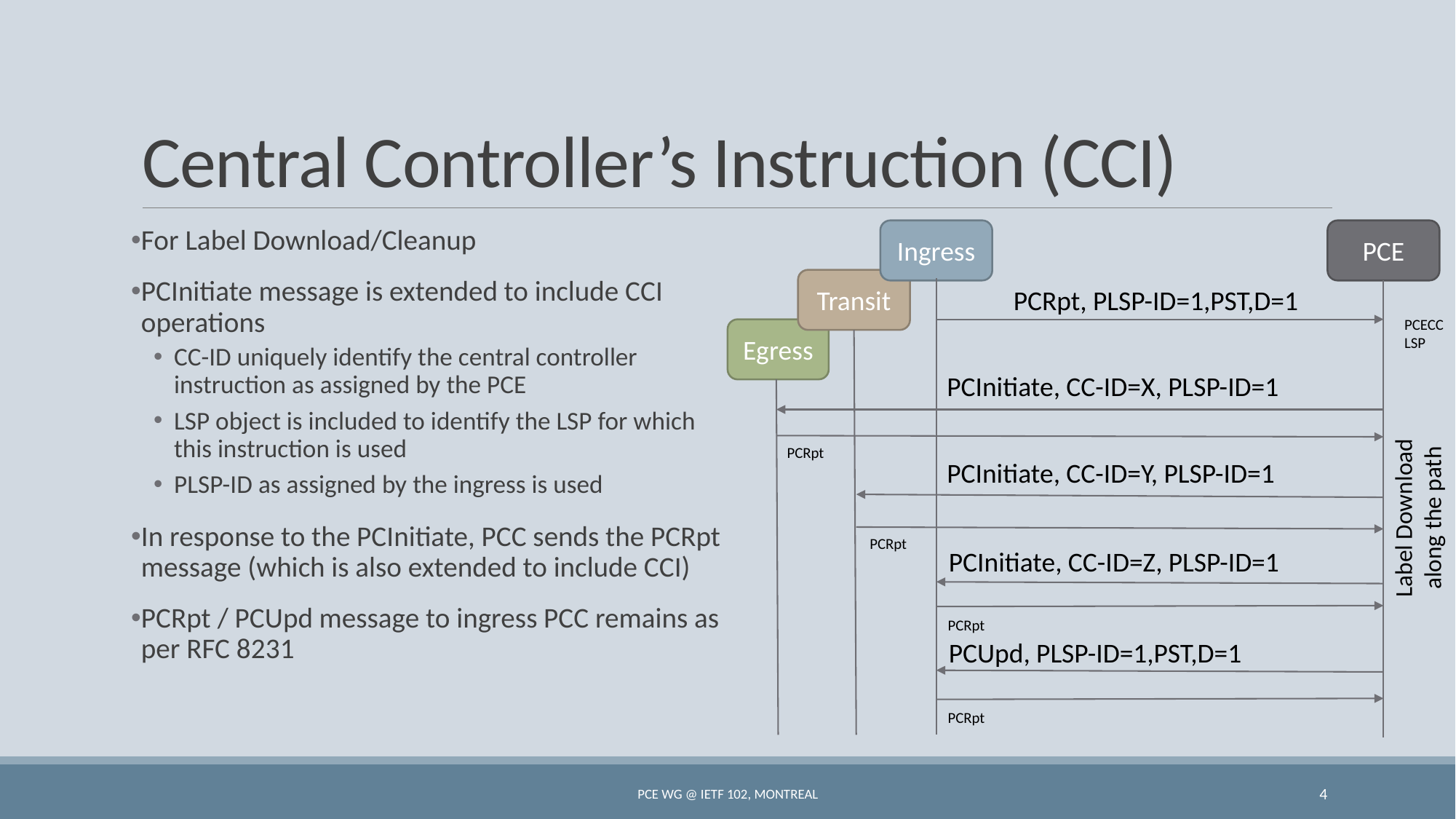

# Central Controller’s Instruction (CCI)
Ingress
PCE
For Label Download/Cleanup
PCInitiate message is extended to include CCI operations
CC-ID uniquely identify the central controller instruction as assigned by the PCE
LSP object is included to identify the LSP for which this instruction is used
PLSP-ID as assigned by the ingress is used
In response to the PCInitiate, PCC sends the PCRpt message (which is also extended to include CCI)
PCRpt / PCUpd message to ingress PCC remains as per RFC 8231

Transit
PCRpt, PLSP-ID=1,PST,D=1
PCECC LSP
Egress
PCInitiate, CC-ID=X, PLSP-ID=1
PCRpt
PCInitiate, CC-ID=Y, PLSP-ID=1
Label Download
along the path
PCRpt
PCInitiate, CC-ID=Z, PLSP-ID=1
PCRpt
PCUpd, PLSP-ID=1,PST,D=1
PCRpt
PCE WG @ IETF 102, Montreal
4